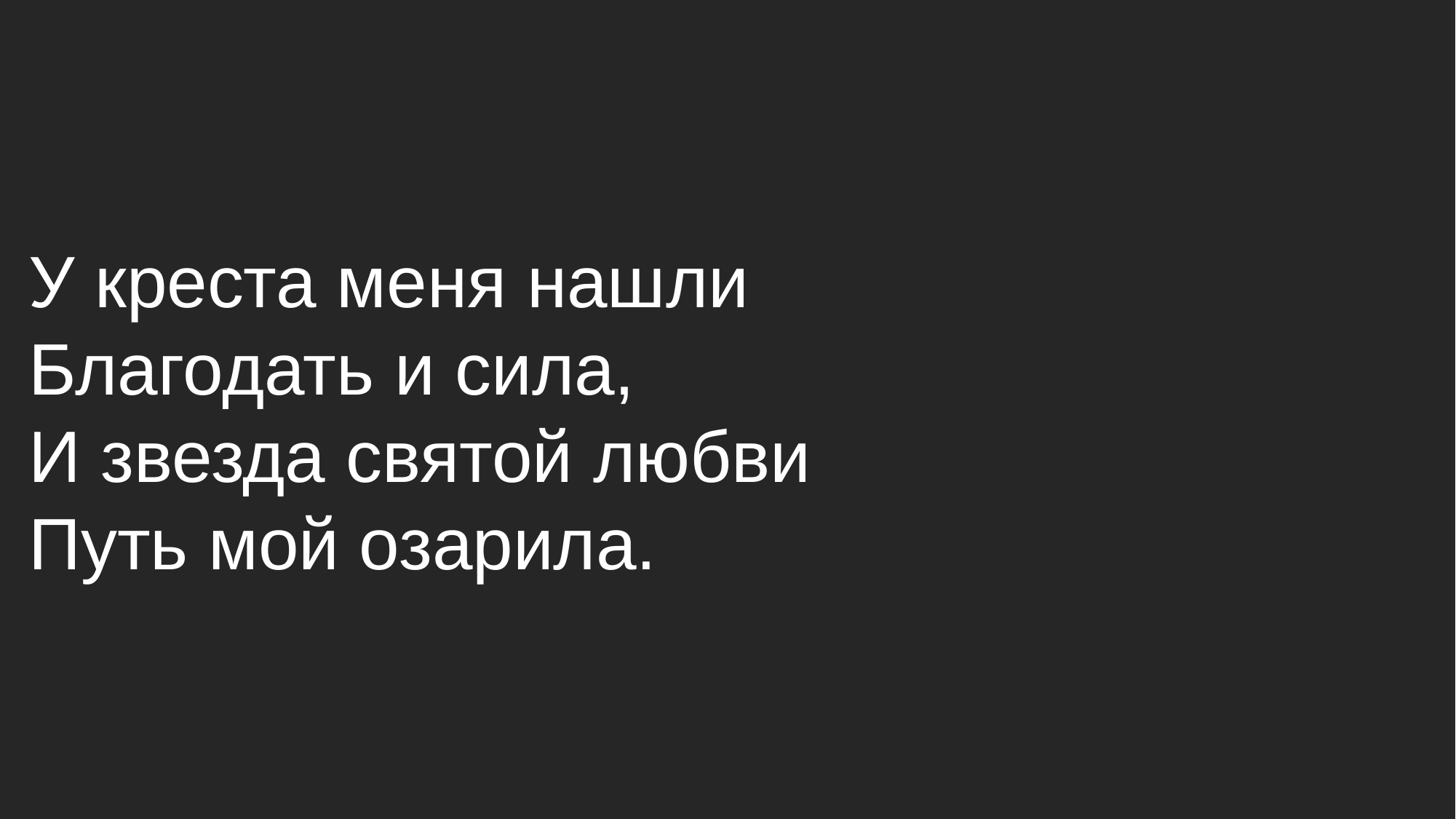

У креста меня нашли
Благодать и сила,
И звезда святой любви
Путь мой озарила.